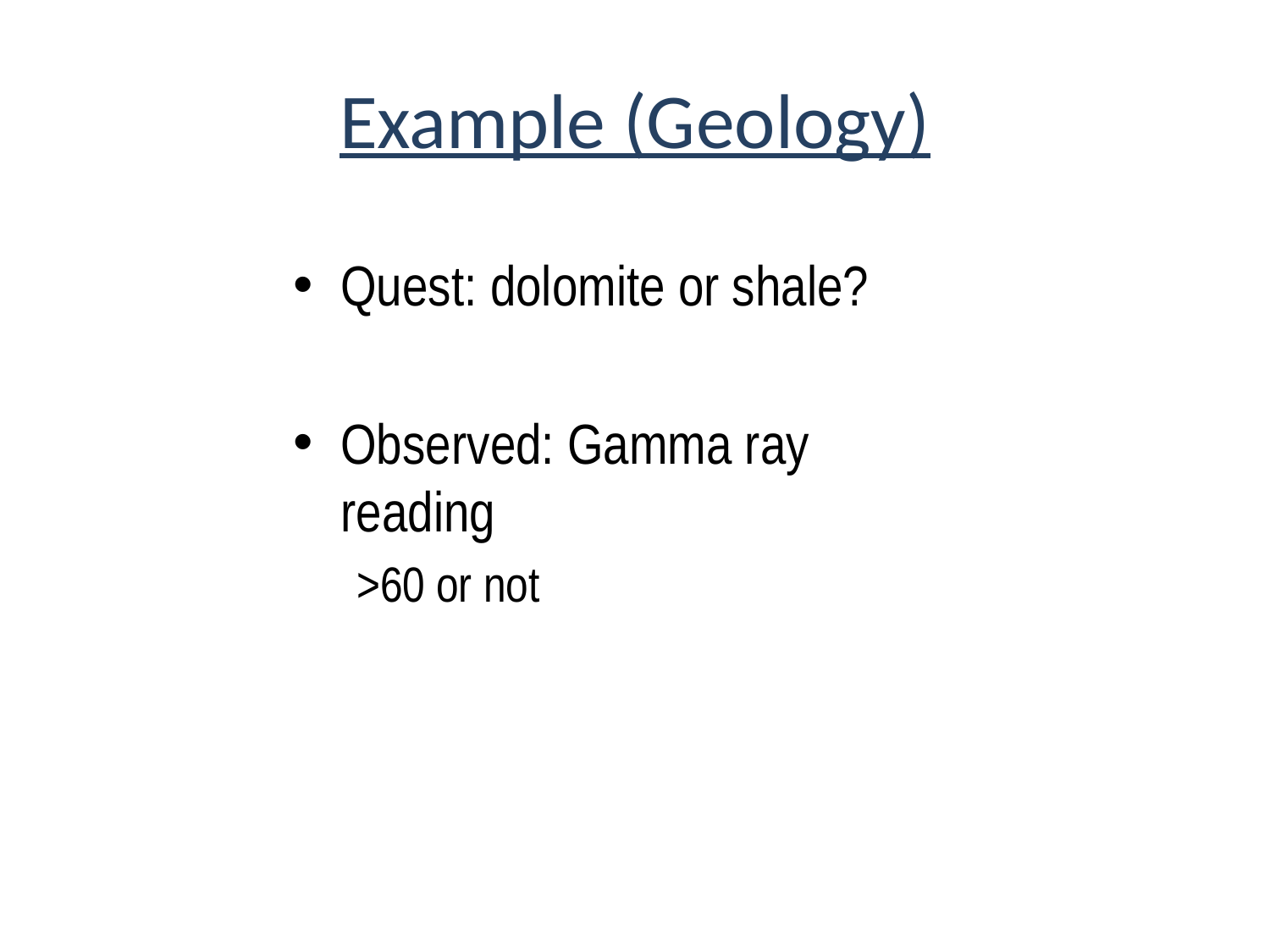

# Example (Geology)
Quest: dolomite or shale?

Observed: Gamma ray reading
>60 or not